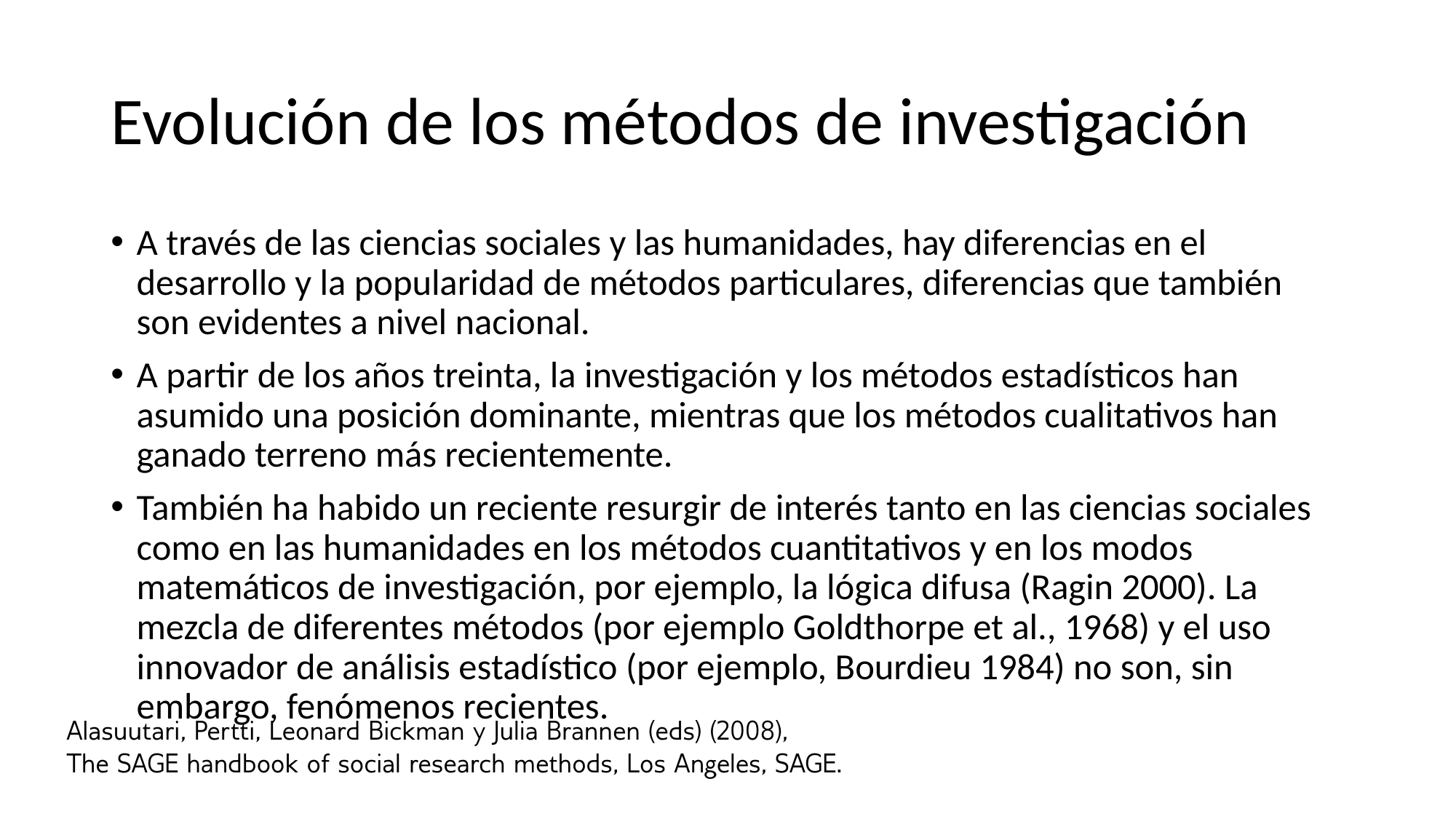

# Evolución de los métodos de investigación
A través de las ciencias sociales y las humanidades, hay diferencias en el desarrollo y la popularidad de métodos particulares, diferencias que también son evidentes a nivel nacional.
A partir de los años treinta, la investigación y los métodos estadísticos han asumido una posición dominante, mientras que los métodos cualitativos han ganado terreno más recientemente.
También ha habido un reciente resurgir de interés tanto en las ciencias sociales como en las humanidades en los métodos cuantitativos y en los modos matemáticos de investigación, por ejemplo, la lógica difusa (Ragin 2000). La mezcla de diferentes métodos (por ejemplo Goldthorpe et al., 1968) y el uso innovador de análisis estadístico (por ejemplo, Bourdieu 1984) no son, sin embargo, fenómenos recientes.
Alasuutari, Pertti, Leonard Bickman y Julia Brannen (eds) (2008),
The SAGE handbook of social research methods, Los Angeles, SAGE.